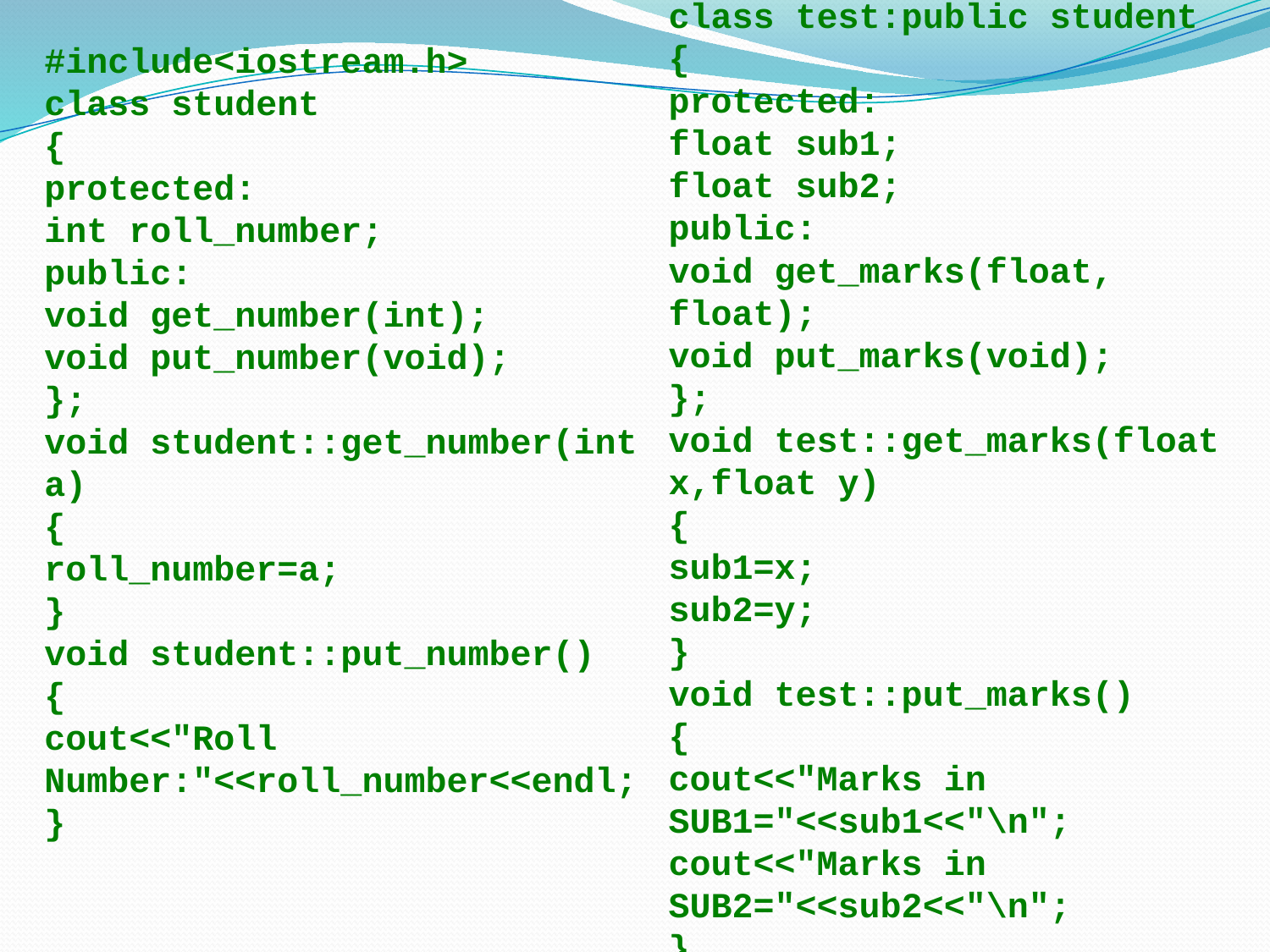

class test:public student
{
protected:
float sub1;
float sub2;
public:
void get_marks(float, float);
void put_marks(void);
};
void test::get_marks(float x,float y)
{
sub1=x;
sub2=y;
}
void test::put_marks()
{
cout<<"Marks in SUB1="<<sub1<<"\n";
cout<<"Marks in SUB2="<<sub2<<"\n";
}
#include<iostream.h>
class student
{
protected:
int roll_number;
public:
void get_number(int);
void put_number(void);
};
void student::get_number(int a)
{
roll_number=a;
}
void student::put_number()
{
cout<<"Roll Number:"<<roll_number<<endl;
}